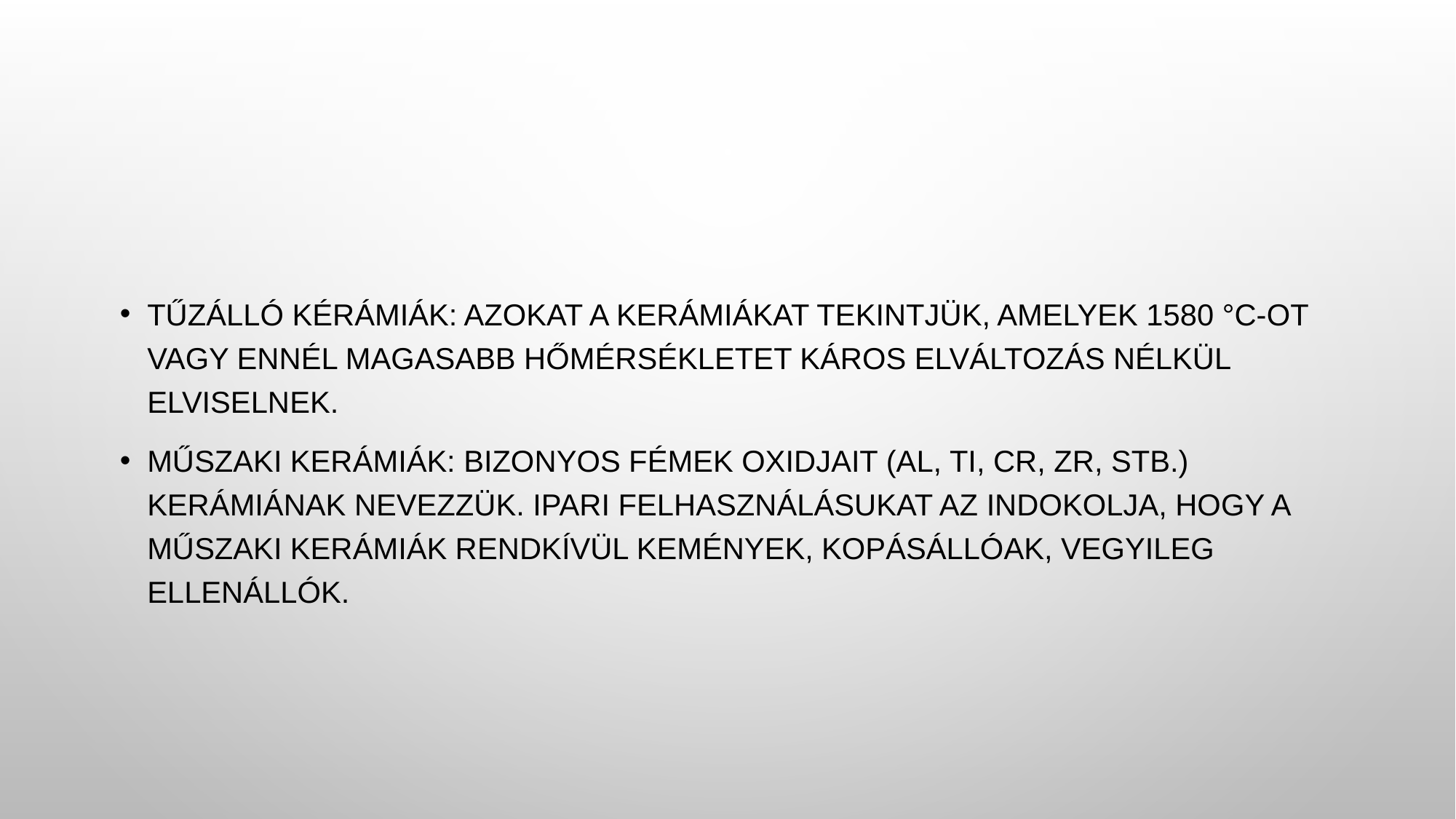

#
Tűzálló kérámiák: azokat a kerámiákat tekintjük, amelyek 1580 °C-ot vagy ennél magasabb hőmérsékletet káros elváltozás nélkül elviselnek.
Műszaki kerámiák: Bizonyos fémek oxidjait (Al, Ti, Cr, Zr, stb.) kerámiának nevezzük. Ipari felhasználásukat az indokolja, hogy a műszaki kerámiák rendkívül kemények, kopásállóak, vegyileg ellenállók.